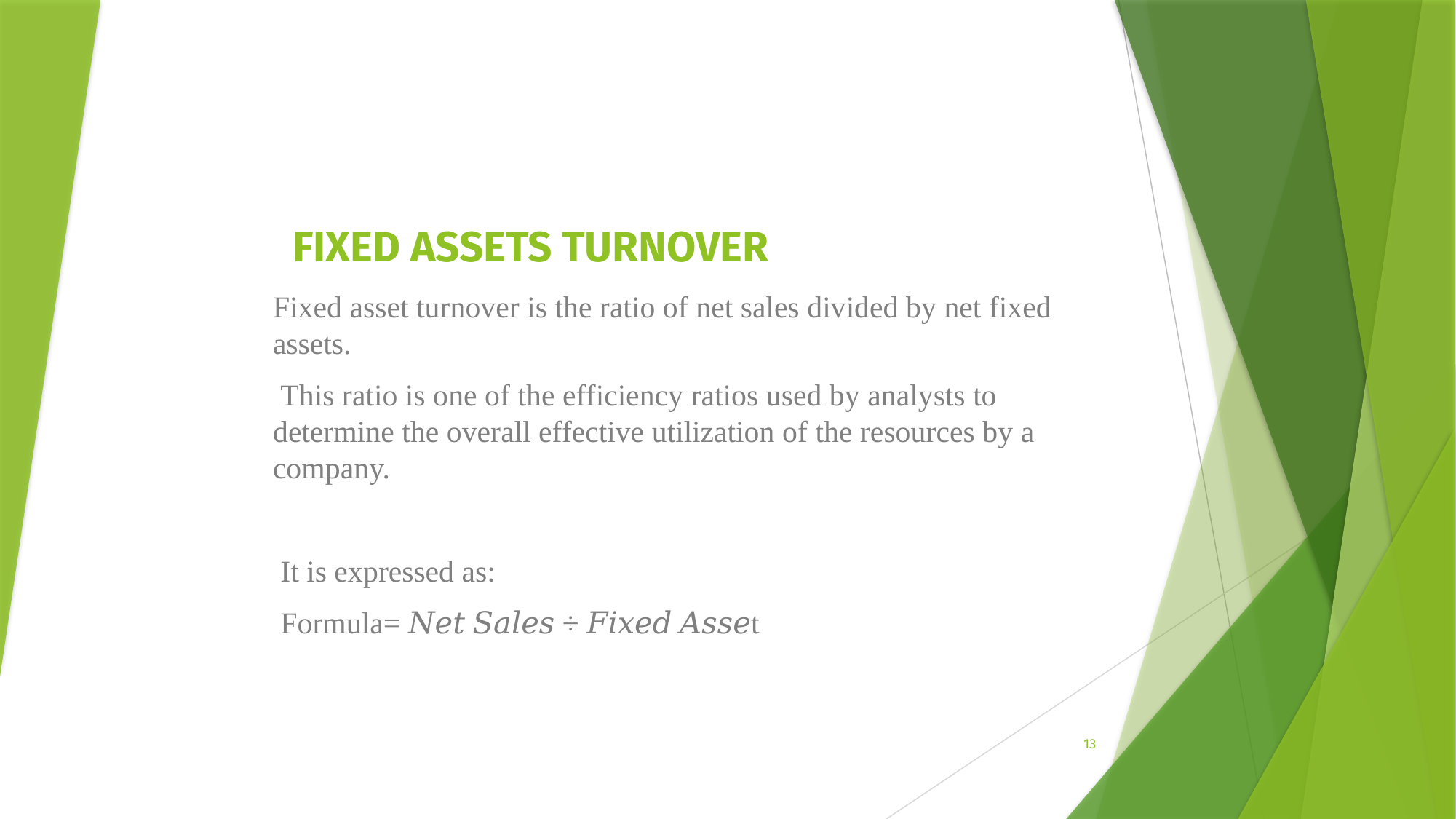

# FIXED ASSETS TURNOVER
Fixed asset turnover is the ratio of net sales divided by net fixed assets.
 This ratio is one of the efficiency ratios used by analysts to determine the overall effective utilization of the resources by a company.

 It is expressed as:
 Formula= 𝑁𝑒𝑡 𝑆𝑎𝑙𝑒𝑠 ÷ 𝐹𝑖𝑥𝑒𝑑 𝐴𝑠𝑠𝑒t
13